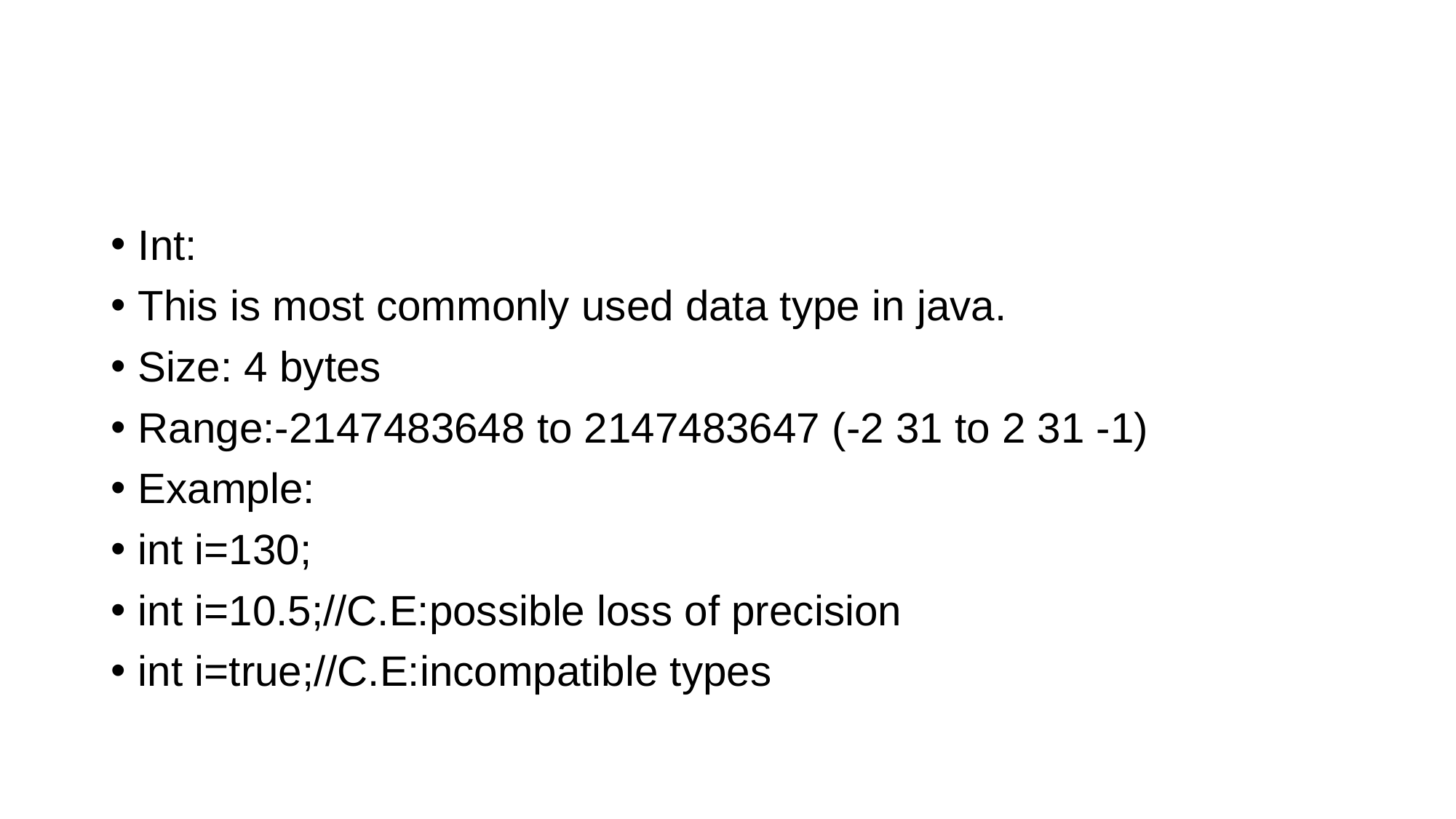

#
Int:
This is most commonly used data type in java.
Size: 4 bytes
Range:-2147483648 to 2147483647 (-2 31 to 2 31 -1)
Example:
int i=130;
int i=10.5;//C.E:possible loss of precision
int i=true;//C.E:incompatible types